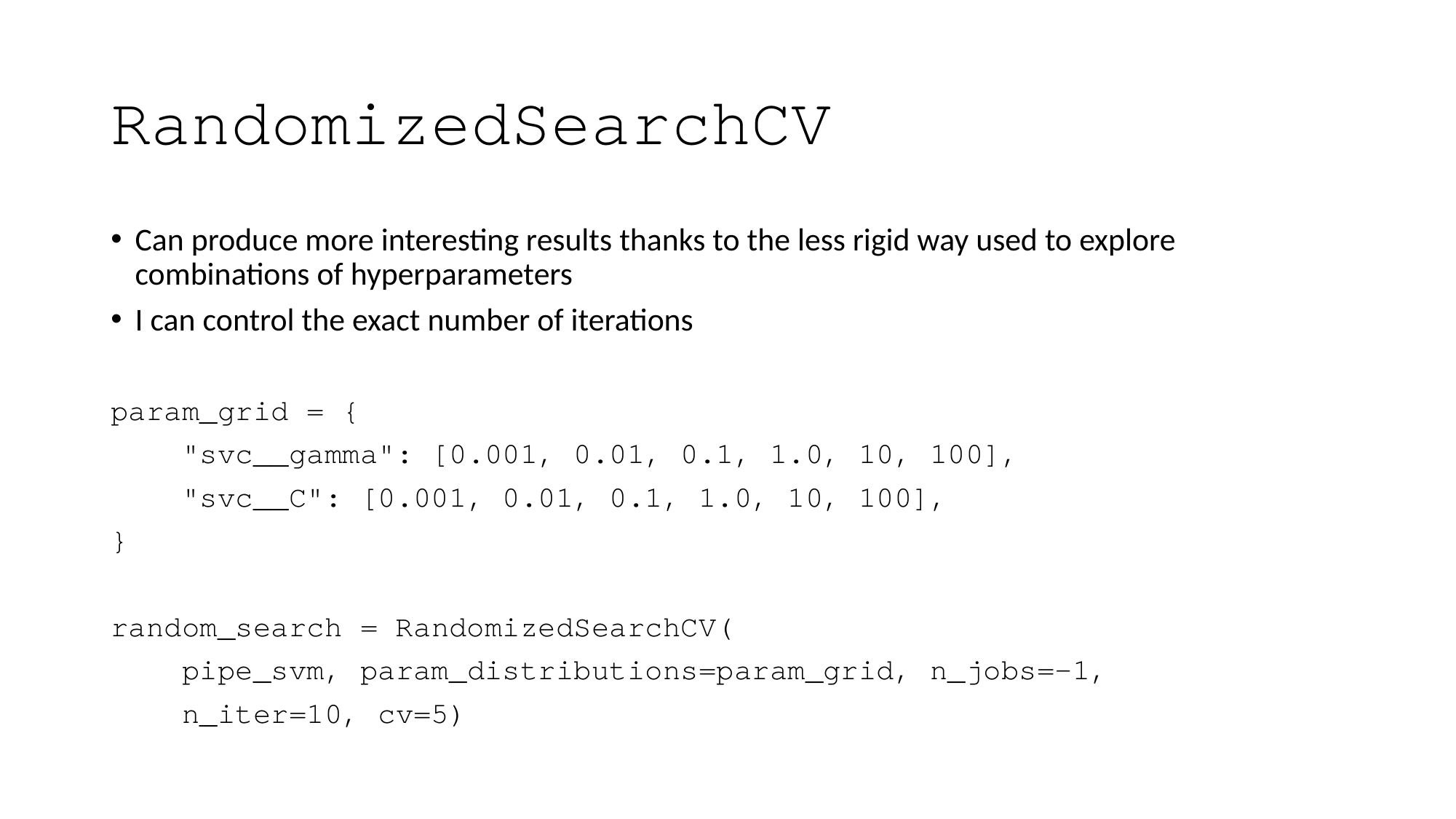

# RandomizedSearchCV
Can produce more interesting results thanks to the less rigid way used to explore combinations of hyperparameters
I can control the exact number of iterations

param_grid = {
    "svc__gamma": [0.001, 0.01, 0.1, 1.0, 10, 100],
    "svc__C": [0.001, 0.01, 0.1, 1.0, 10, 100],
}

random_search = RandomizedSearchCV(
    pipe_svm, param_distributions=param_grid, n_jobs=-1,
    n_iter=10, cv=5)